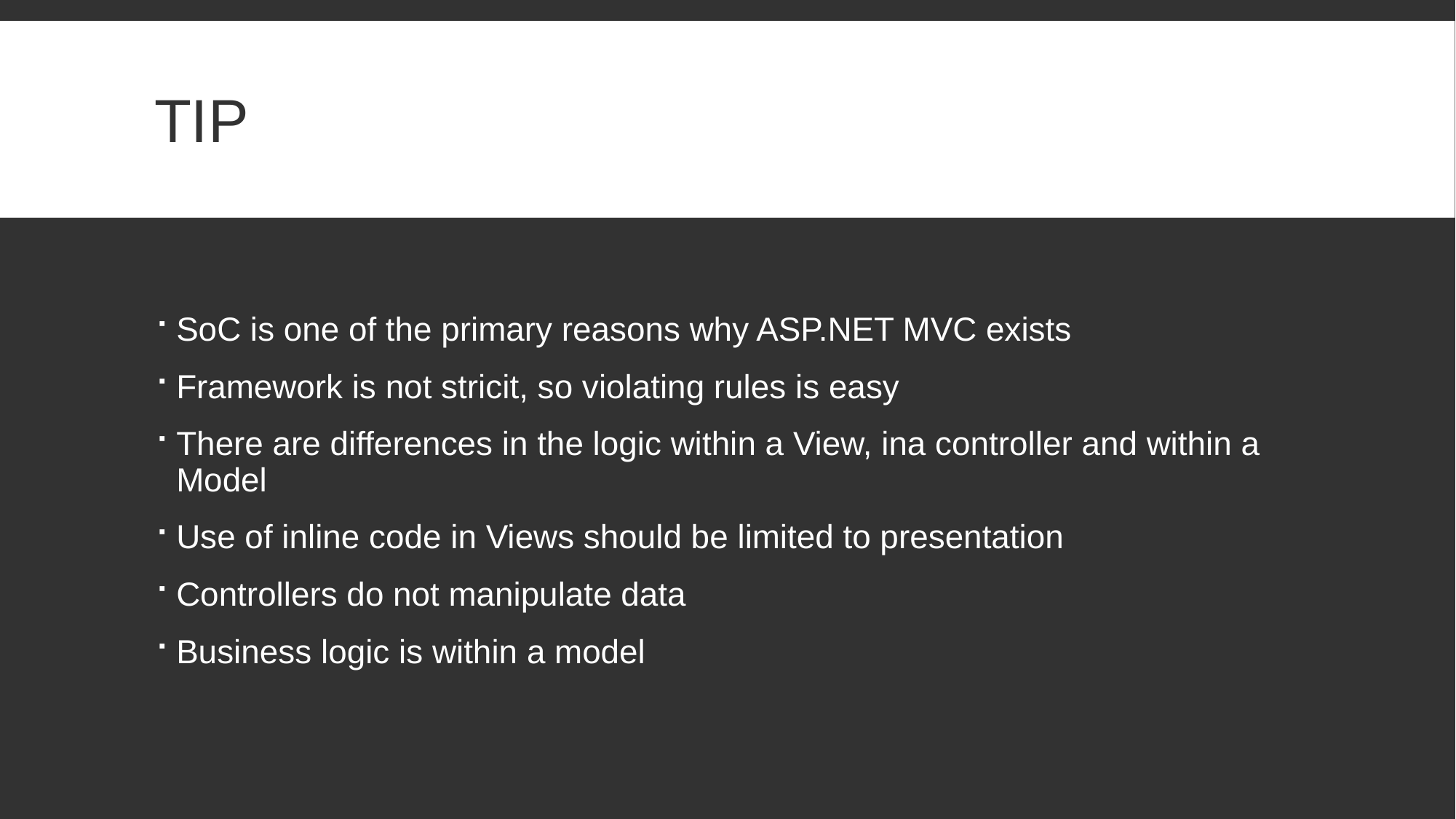

# Tip
SoC is one of the primary reasons why ASP.NET MVC exists
Framework is not stricit, so violating rules is easy
There are differences in the logic within a View, ina controller and within a Model
Use of inline code in Views should be limited to presentation
Controllers do not manipulate data
Business logic is within a model